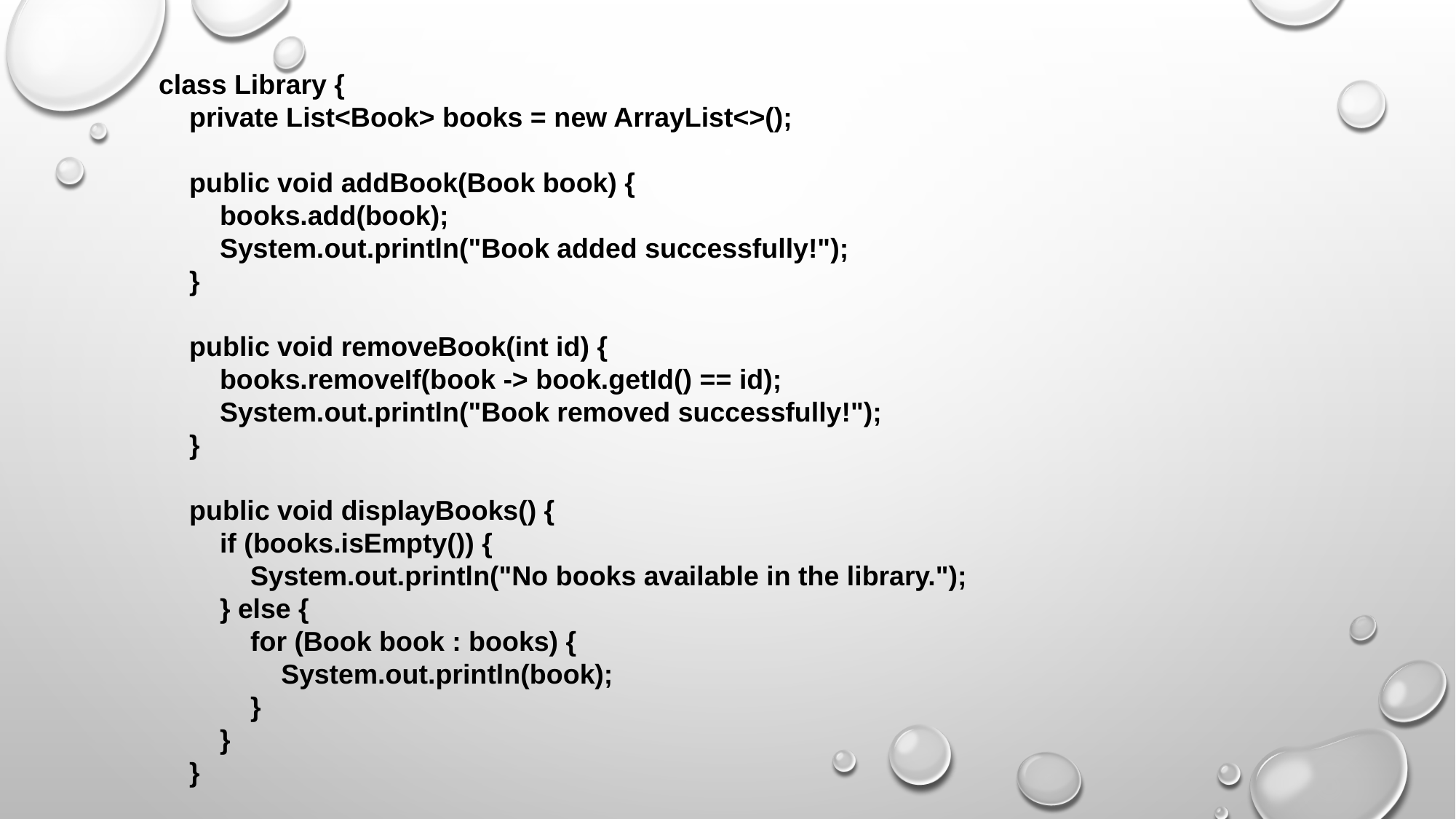

class Library {
    private List<Book> books = new ArrayList<>();

    public void addBook(Book book) {
        books.add(book);
        System.out.println("Book added successfully!");
    }

    public void removeBook(int id) {
        books.removeIf(book -> book.getId() == id);
        System.out.println("Book removed successfully!");
    }

    public void displayBooks() {
        if (books.isEmpty()) {
            System.out.println("No books available in the library.");
        } else {
            for (Book book : books) {
                System.out.println(book);
            }
        }
    }